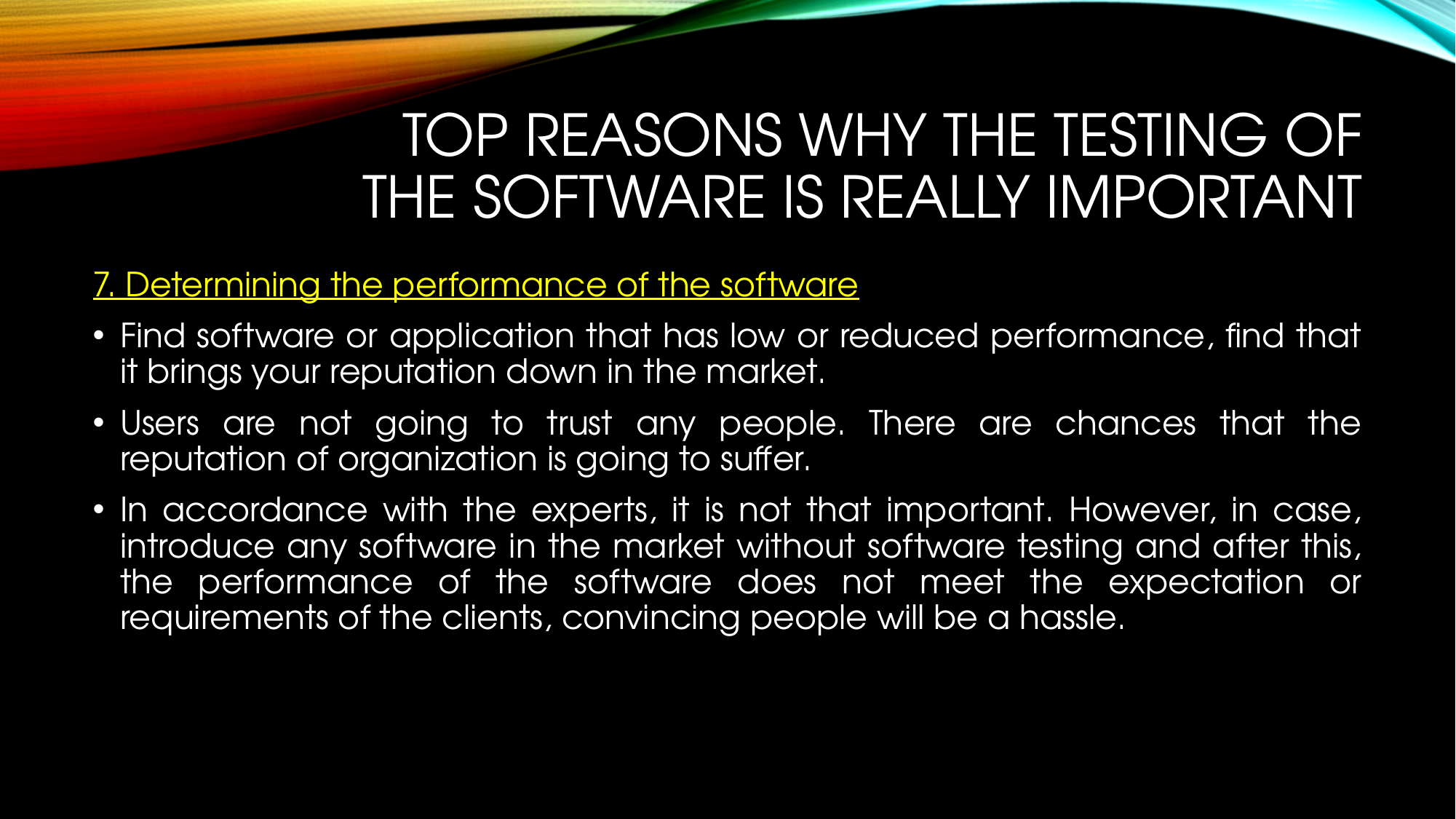

# top reasons why the testing of the software is really important
7. Determining the performance of the software
Find software or application that has low or reduced performance, find that it brings your reputation down in the market.
Users are not going to trust any people. There are chances that the reputation of organization is going to suffer.
In accordance with the experts, it is not that important. However, in case, introduce any software in the market without software testing and after this, the performance of the software does not meet the expectation or requirements of the clients, convincing people will be a hassle.